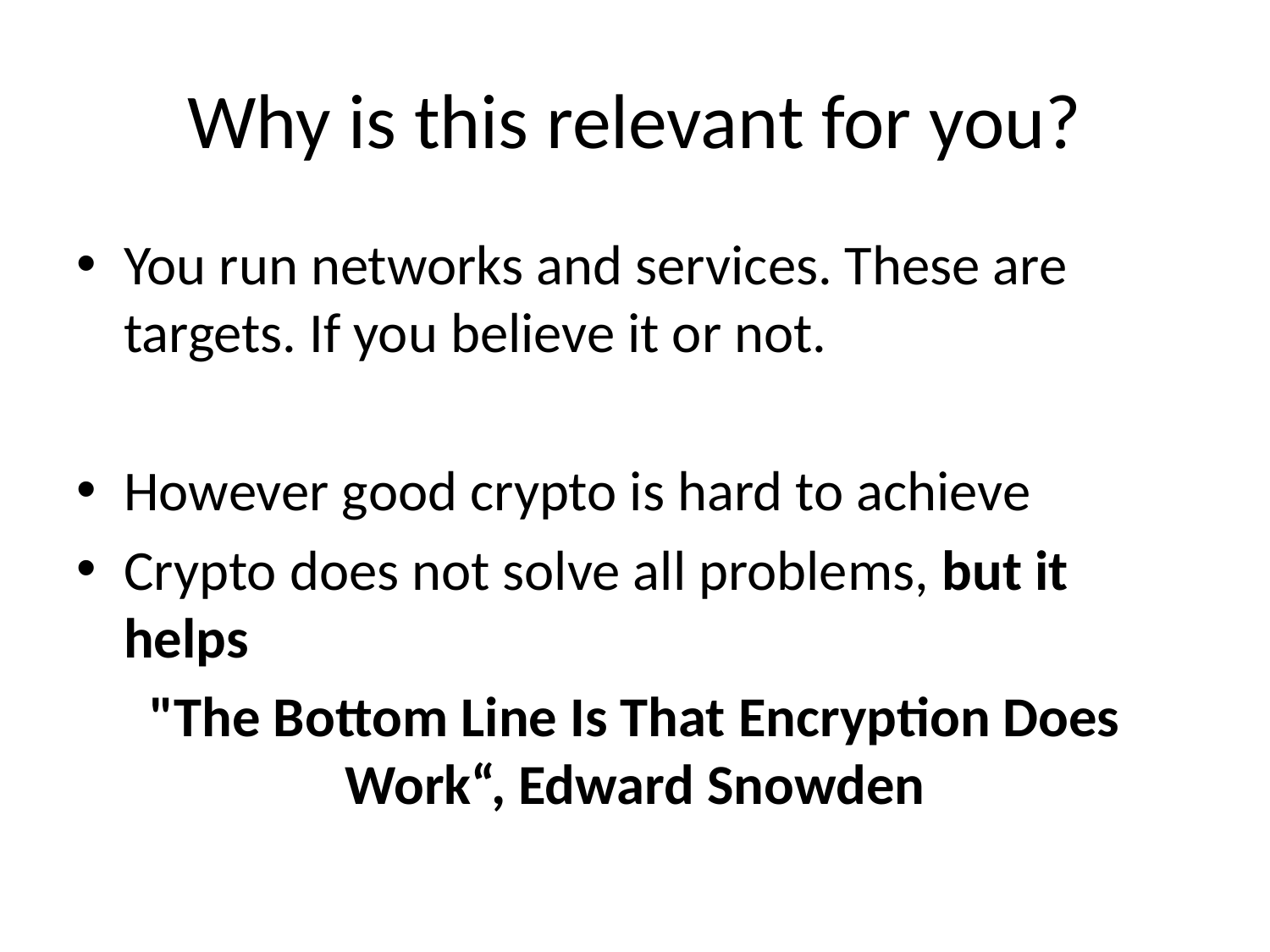

# Why is this relevant for you?
You run networks and services. These are targets. If you believe it or not.

However good crypto is hard to achieve
Crypto does not solve all problems, but it helps
"The Bottom Line Is That Encryption Does Work“, Edward Snowden